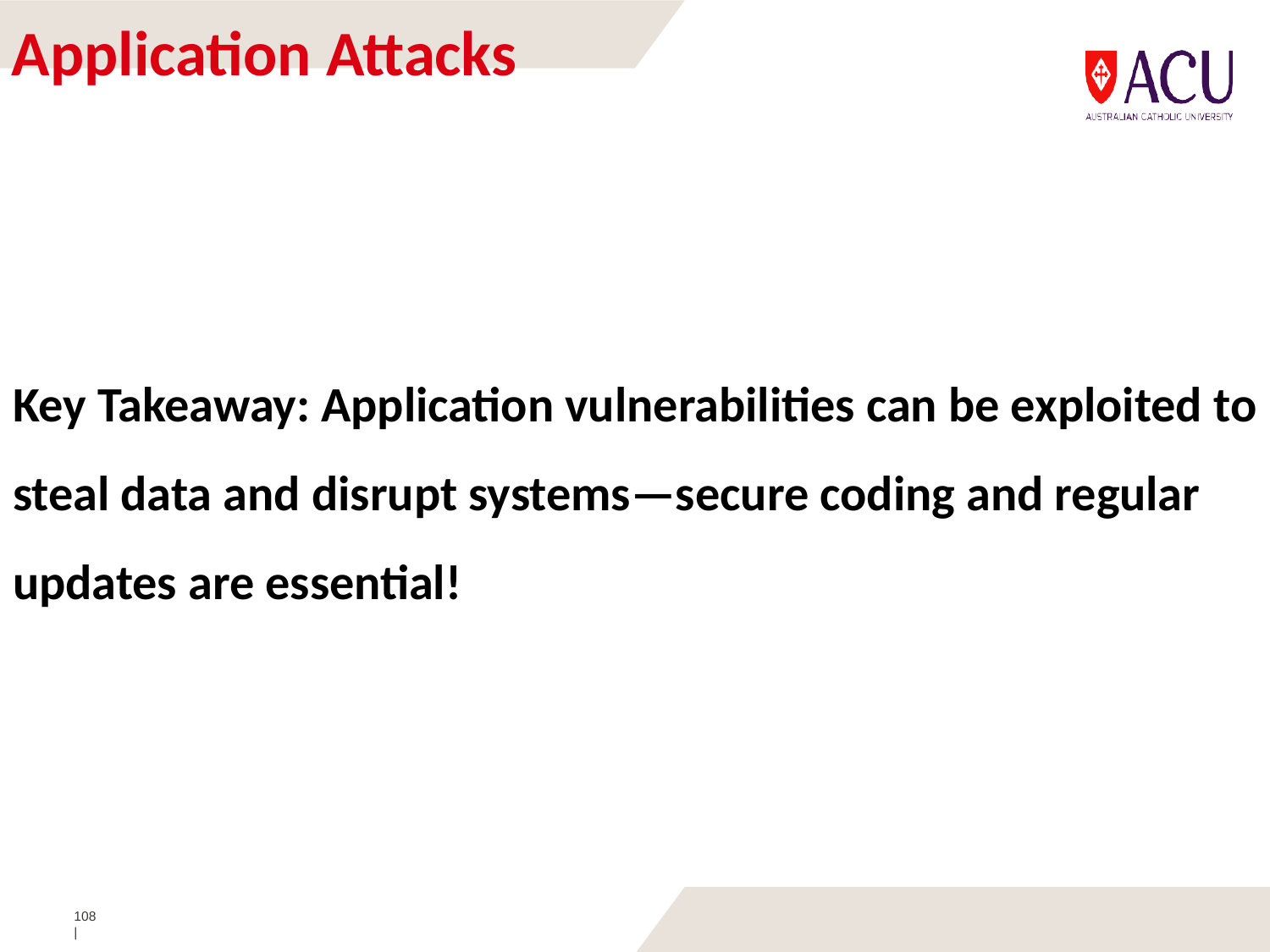

# Application Attacks
Key Takeaway: Application vulnerabilities can be exploited to steal data and disrupt systems—secure coding and regular updates are essential!
108 |